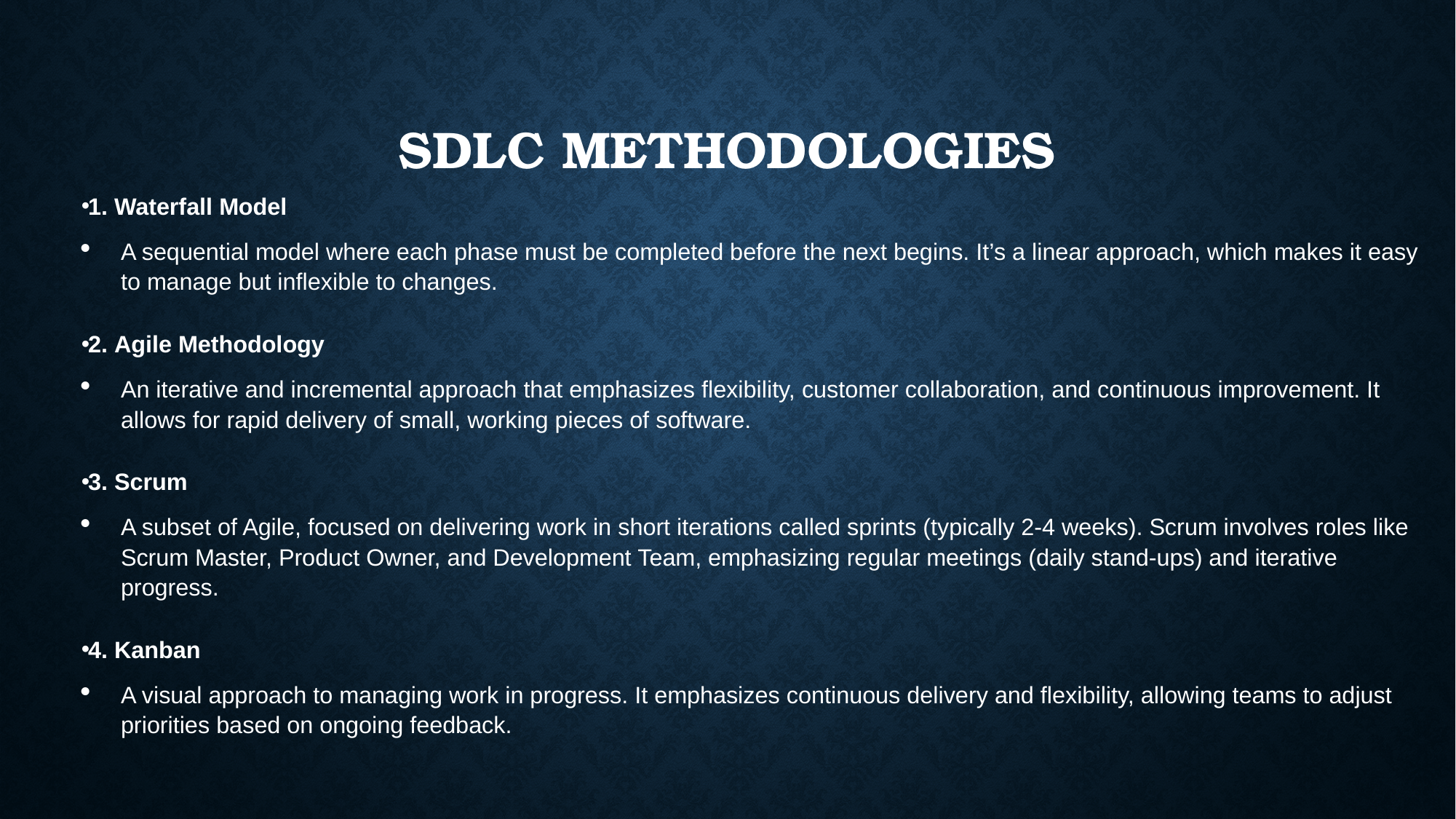

# Sdlc methodologies
1. Waterfall Model
A sequential model where each phase must be completed before the next begins. It’s a linear approach, which makes it easy to manage but inflexible to changes.
2. Agile Methodology
An iterative and incremental approach that emphasizes flexibility, customer collaboration, and continuous improvement. It allows for rapid delivery of small, working pieces of software.
3. Scrum
A subset of Agile, focused on delivering work in short iterations called sprints (typically 2-4 weeks). Scrum involves roles like Scrum Master, Product Owner, and Development Team, emphasizing regular meetings (daily stand-ups) and iterative progress.
4. Kanban
A visual approach to managing work in progress. It emphasizes continuous delivery and flexibility, allowing teams to adjust priorities based on ongoing feedback.